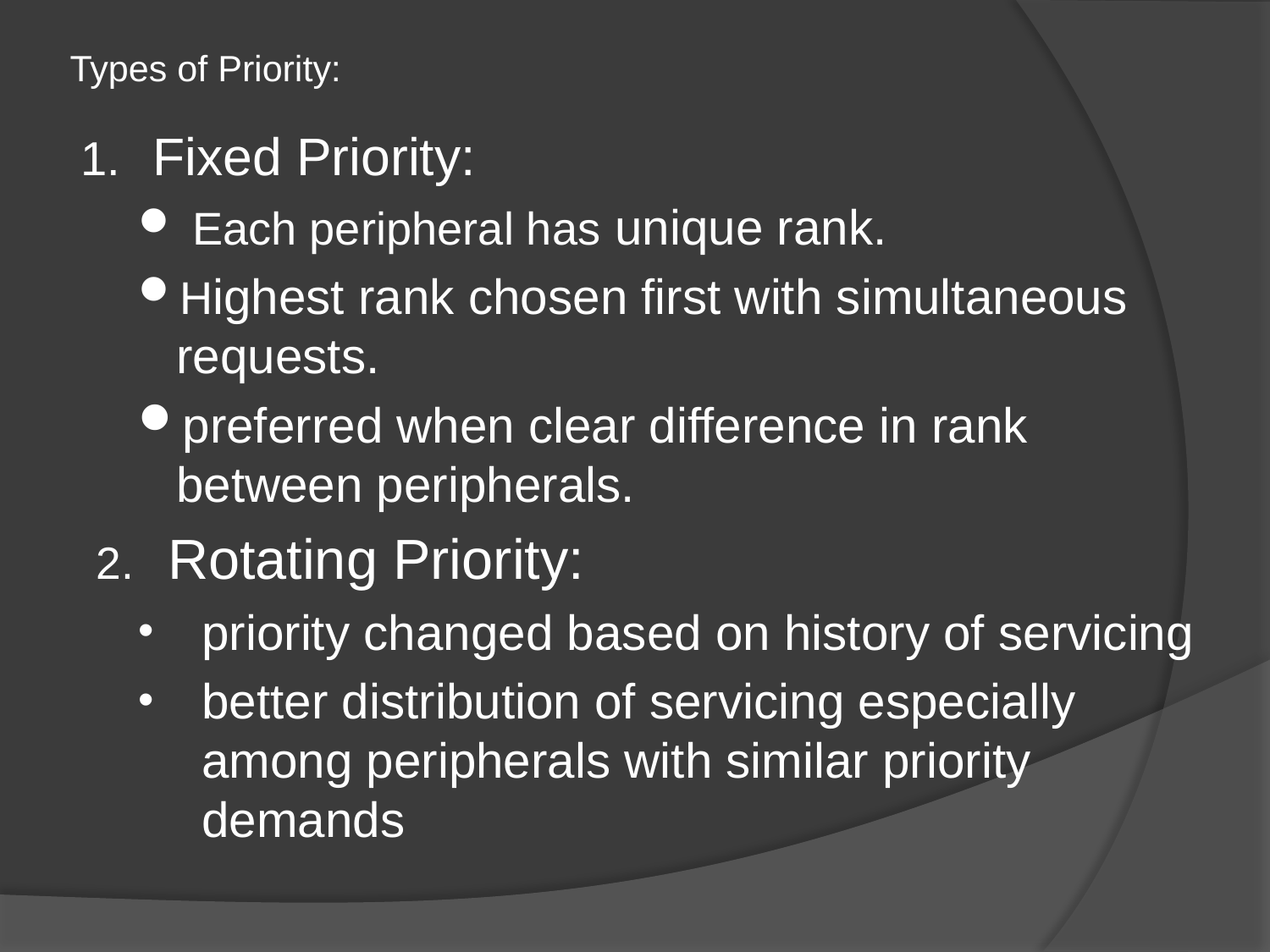

# Types of Priority:
Fixed Priority:
 Each peripheral has unique rank.
Highest rank chosen first with simultaneous requests.
preferred when clear difference in rank between peripherals.
Rotating Priority:
priority changed based on history of servicing
better distribution of servicing especially among peripherals with similar priority demands